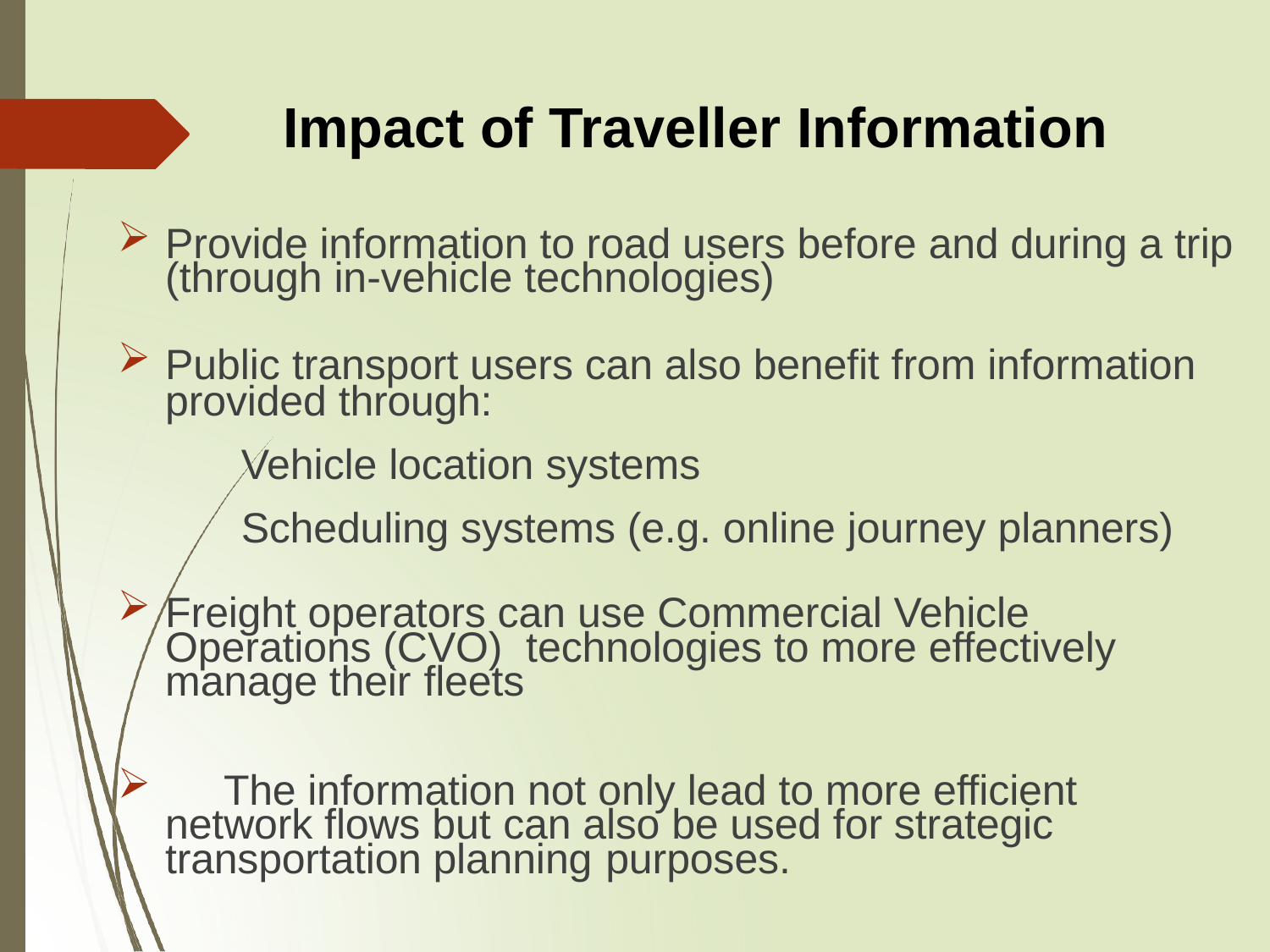

# Impact of Traveller Information
Provide information to road users before and during a trip (through in-vehicle technologies)

Public transport users can also benefit from information provided through:
Vehicle location systems
Scheduling systems (e.g. online journey planners)

Freight operators can use Commercial Vehicle Operations (CVO)  technologies to more effectively manage their fleets

	The information not only lead to more efficient network flows but can also be used for strategic transportation planning purposes.